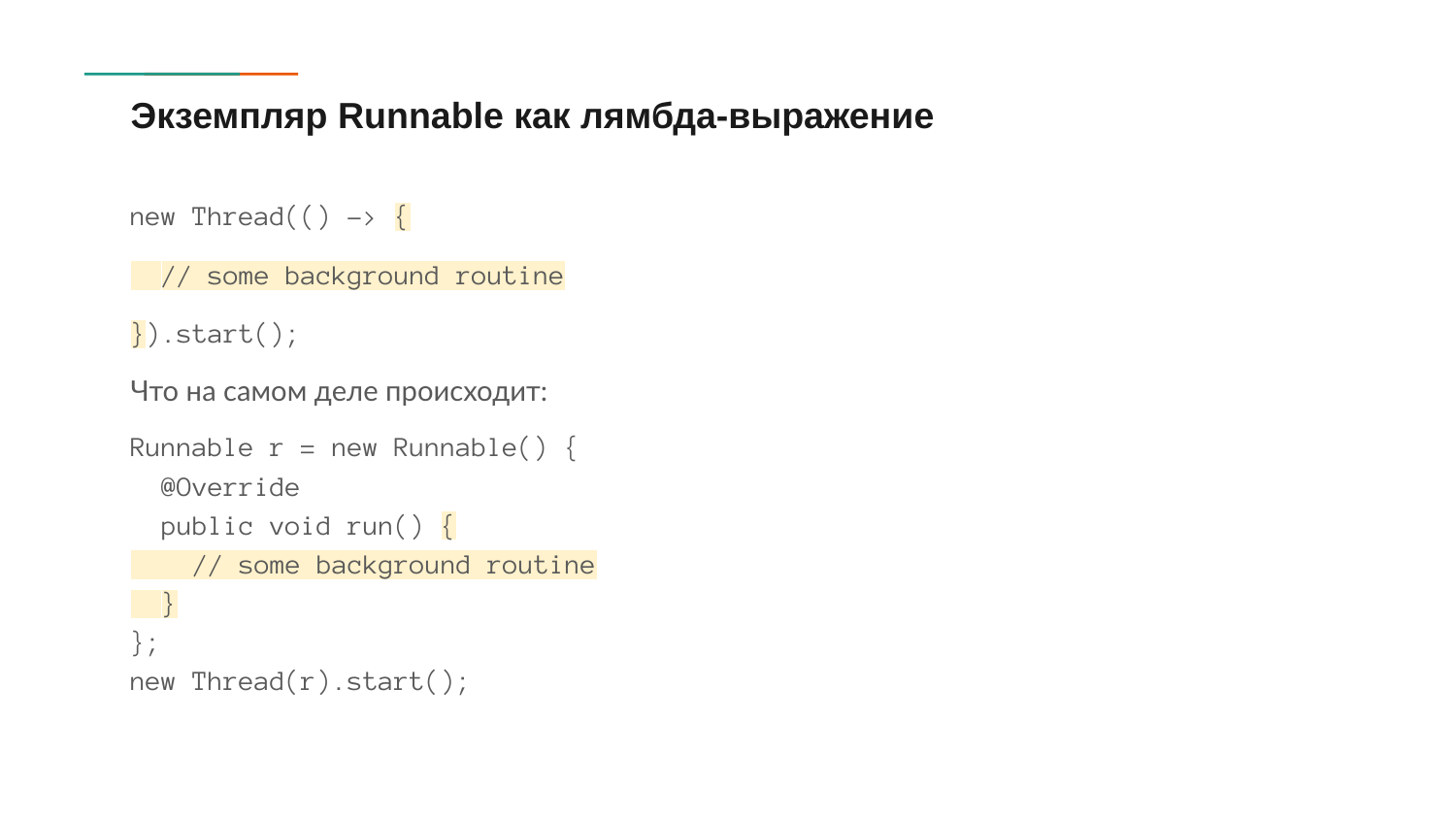

# Экземпляр Runnable как лямбда-выражение
new Thread(() -> {
  // some background routine
}).start();
Что на самом деле происходит:
Runnable r = new Runnable() {
  @Override
  public void run() {
    // some background routine
  }
};
new Thread(r).start();